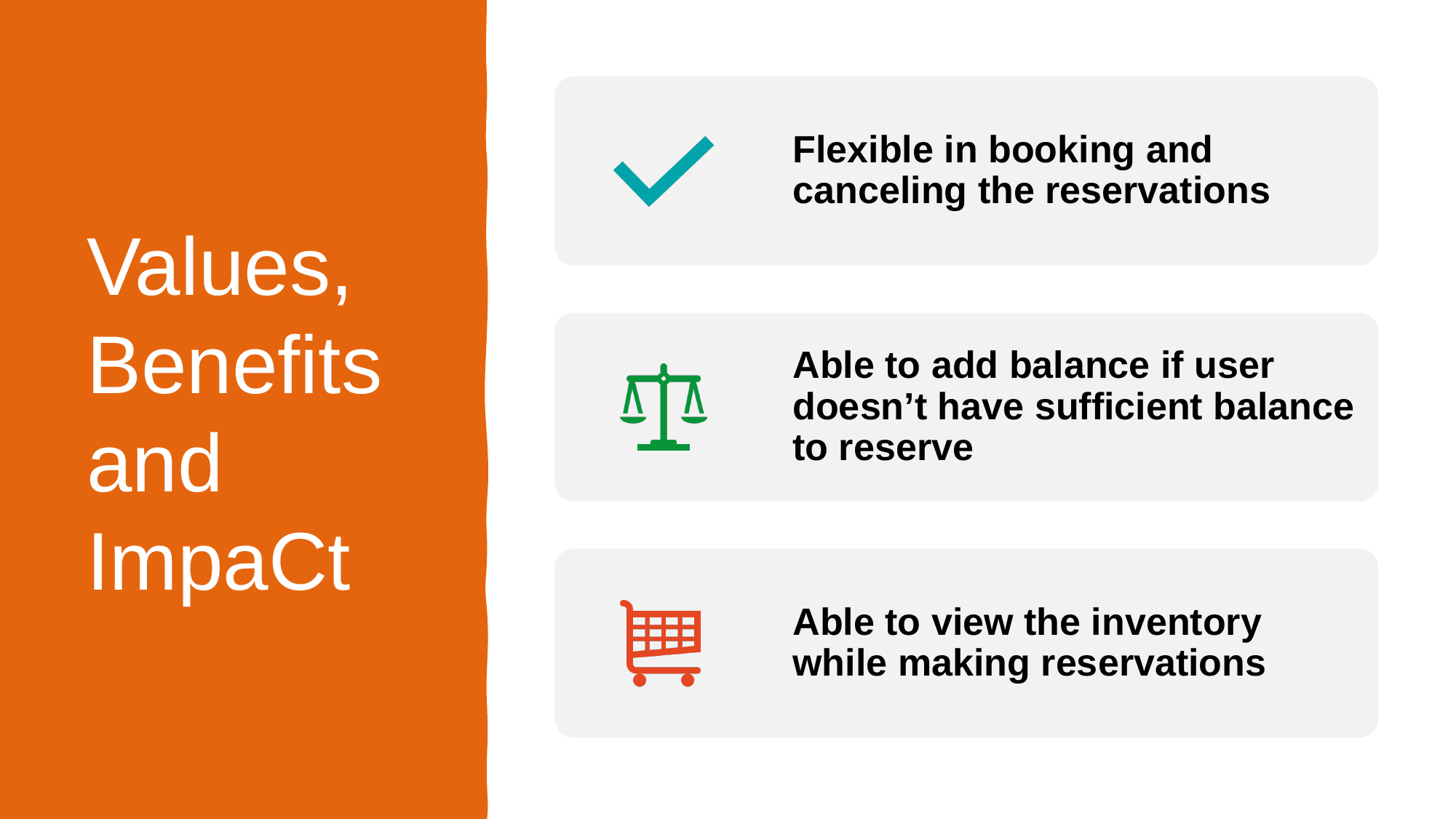

Flexible in booking and canceling the reservations
Able to add balance if user doesn’t have sufficient balance to reserve
Able to view the inventory while making reservations
# Values, Benefits and ImpaCt